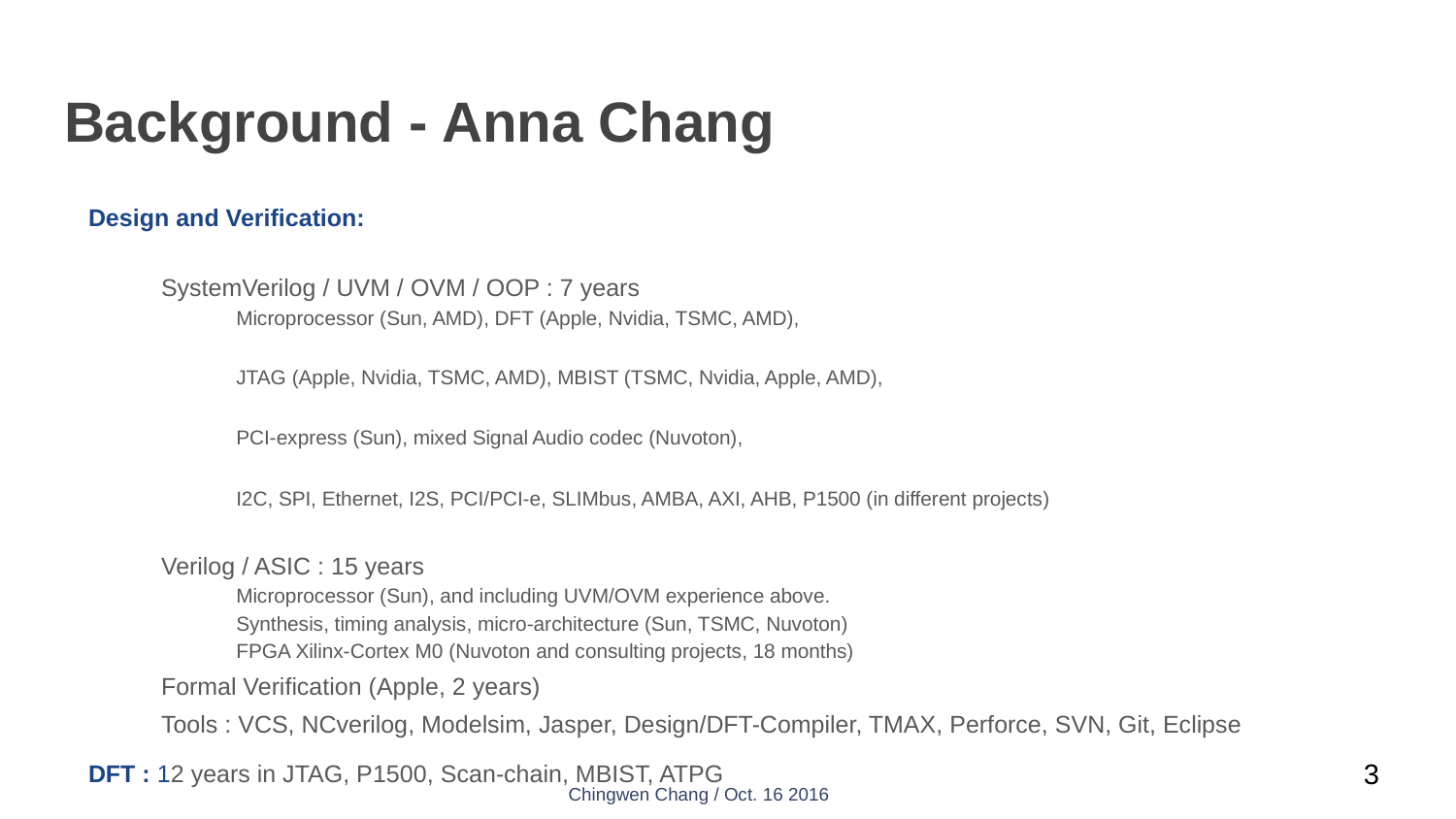

# Background - Anna Chang
Design and Verification:
SystemVerilog / UVM / OVM / OOP : 7 years
Microprocessor (Sun, AMD), DFT (Apple, Nvidia, TSMC, AMD),
JTAG (Apple, Nvidia, TSMC, AMD), MBIST (TSMC, Nvidia, Apple, AMD),
PCI-express (Sun), mixed Signal Audio codec (Nuvoton),
I2C, SPI, Ethernet, I2S, PCI/PCI-e, SLIMbus, AMBA, AXI, AHB, P1500 (in different projects)
Verilog / ASIC : 15 years
Microprocessor (Sun), and including UVM/OVM experience above.
Synthesis, timing analysis, micro-architecture (Sun, TSMC, Nuvoton)
FPGA Xilinx-Cortex M0 (Nuvoton and consulting projects, 18 months)
Formal Verification (Apple, 2 years)
Tools : VCS, NCverilog, Modelsim, Jasper, Design/DFT-Compiler, TMAX, Perforce, SVN, Git, Eclipse
DFT : 12 years in JTAG, P1500, Scan-chain, MBIST, ATPG
Design/Project Management : TSMC 4 years.
Programming Languages : Perl, Python, Make, Tcl/tk, Java, C/C++, J2EE(Spring, Hibernate, JDBC), HTML, CSS, JavaScript (Selenium, AJAX, JQuery, Node.js), XML/JSON, Linux/Unix (bash/csh/tcsh), Apache, SQL/MySQL, PHP
https://github.com/chang-anna/presentation/tree/master/public
3
Chingwen Chang / Oct. 16 2016